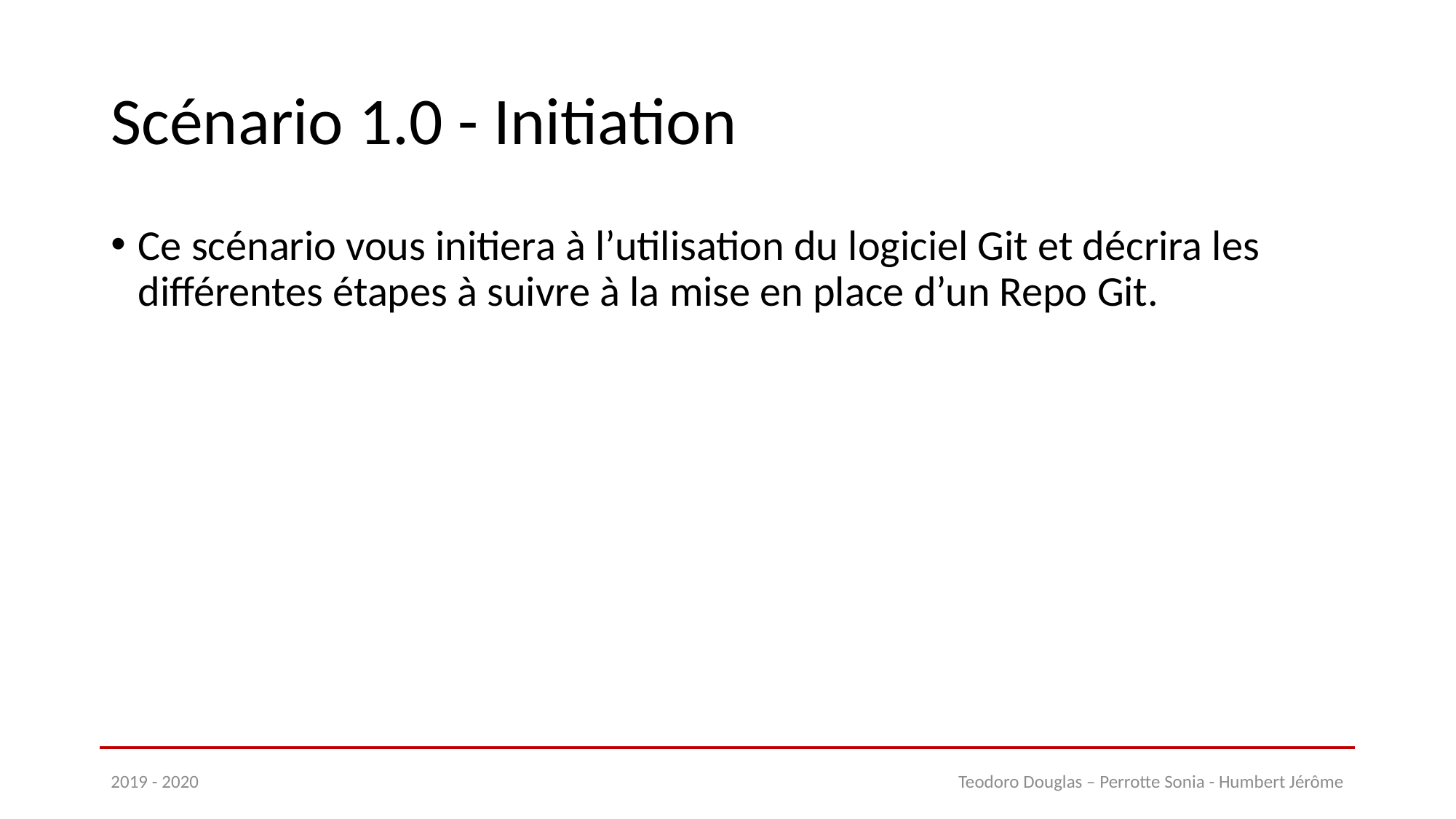

# Scénario 1.0 - Initiation
Ce scénario vous initiera à l’utilisation du logiciel Git et décrira les différentes étapes à suivre à la mise en place d’un Repo Git.

2019 - 2020
Teodoro Douglas – Perrotte Sonia - Humbert Jérôme